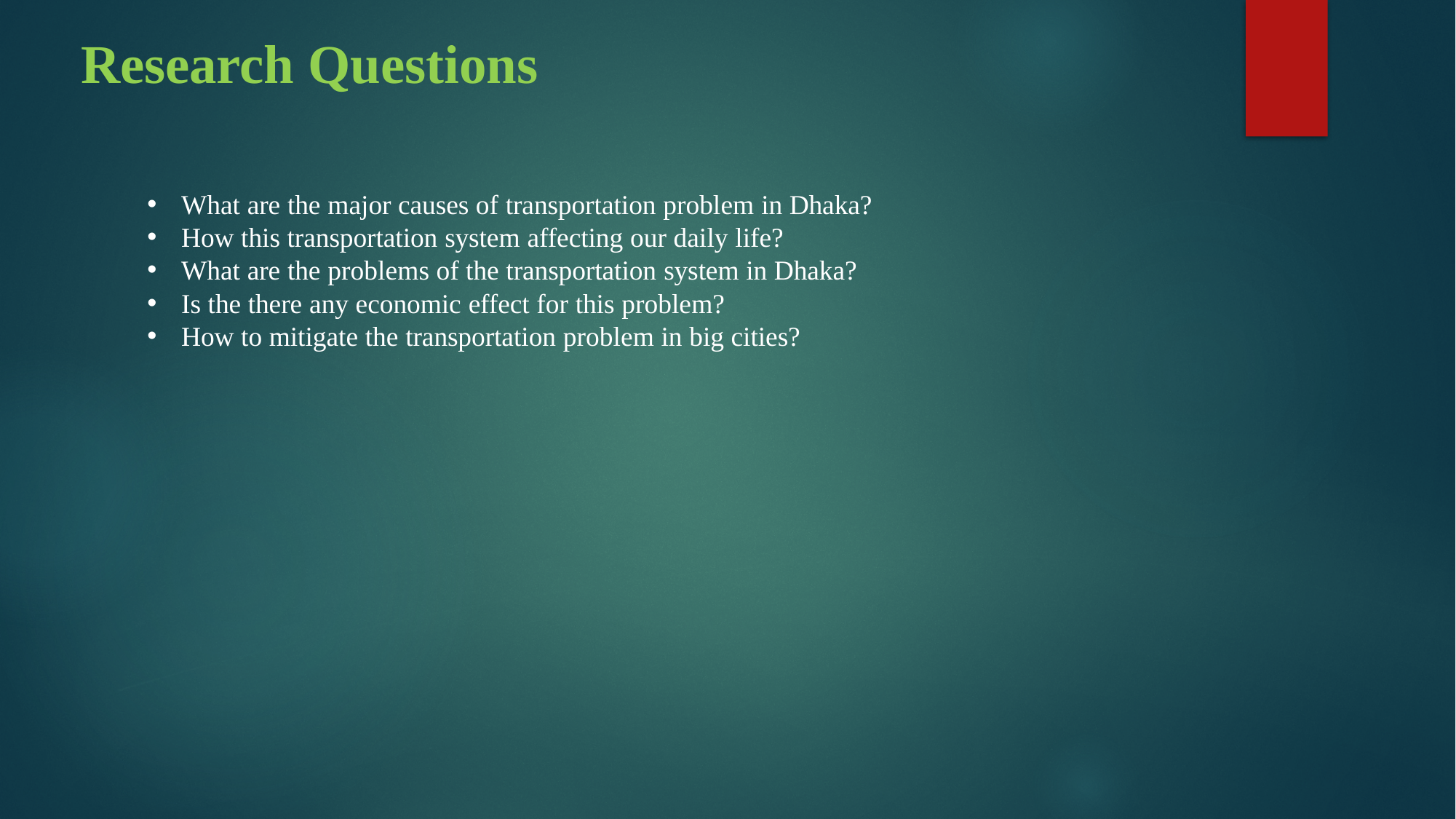

# Research Questions
What are the major causes of transportation problem in Dhaka?
How this transportation system affecting our daily life?
What are the problems of the transportation system in Dhaka?
Is the there any economic effect for this problem?
How to mitigate the transportation problem in big cities?